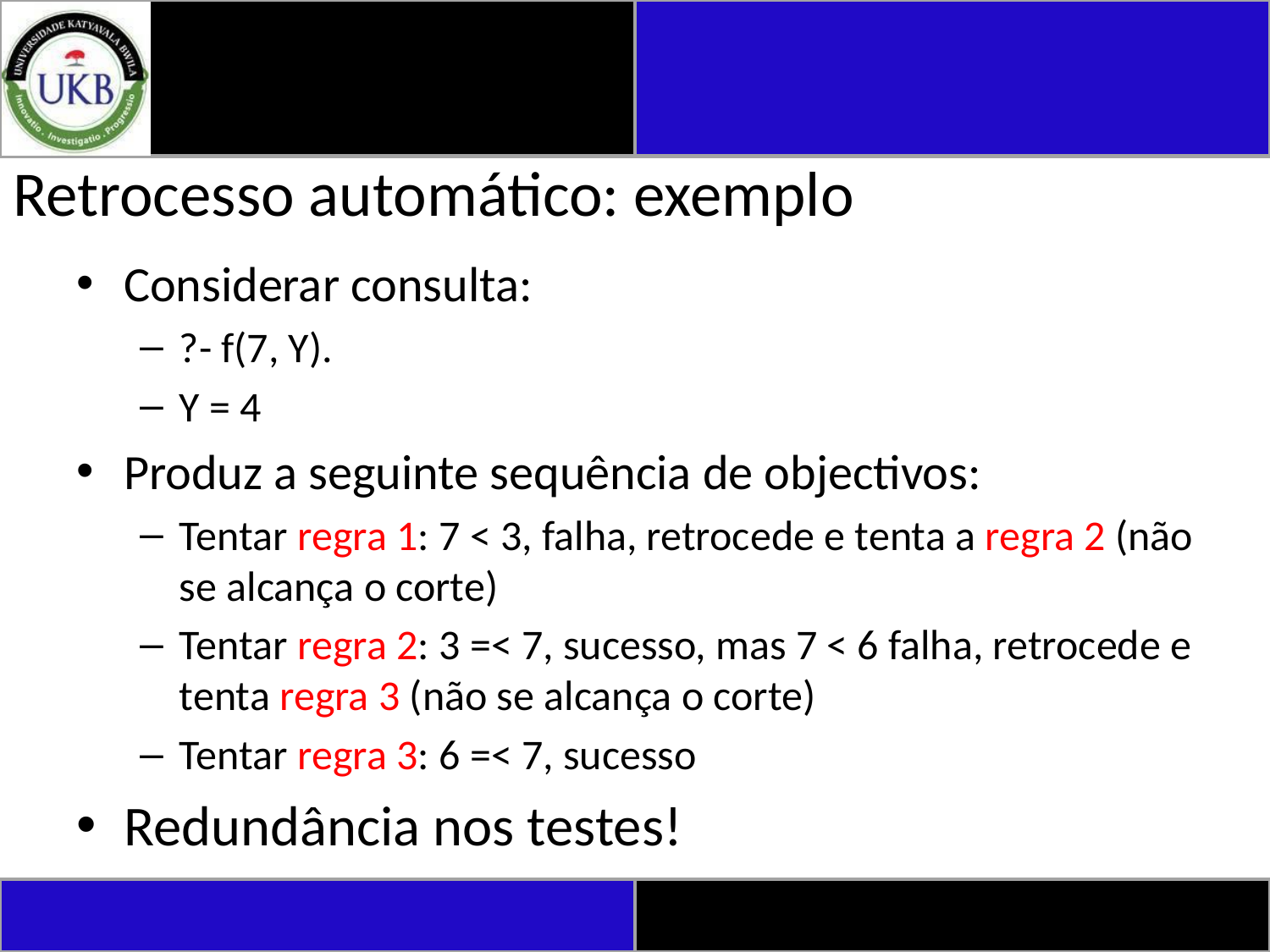

# Retrocesso automático: exemplo
Considerar consulta:
?- f(7, Y).
Y = 4
Produz a seguinte sequência de objectivos:
Tentar regra 1: 7 < 3, falha, retrocede e tenta a regra 2 (não se alcança o corte)
Tentar regra 2: 3 =< 7, sucesso, mas 7 < 6 falha, retrocede e tenta regra 3 (não se alcança o corte)
Tentar regra 3: 6 =< 7, sucesso
Redundância nos testes!